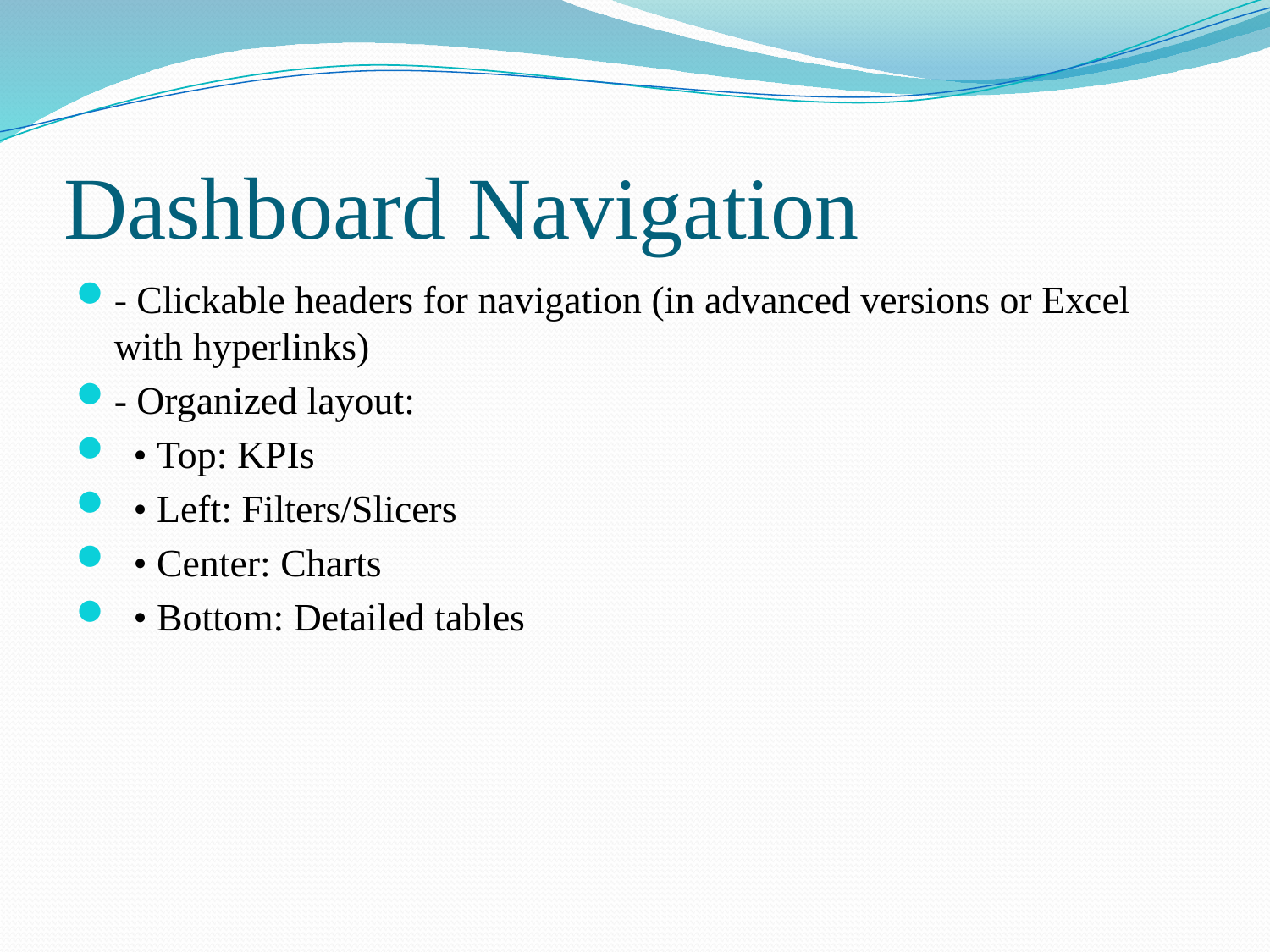

# Dashboard Navigation
- Clickable headers for navigation (in advanced versions or Excel with hyperlinks)
- Organized layout:
  • Top: KPIs
  • Left: Filters/Slicers
  • Center: Charts
  • Bottom: Detailed tables